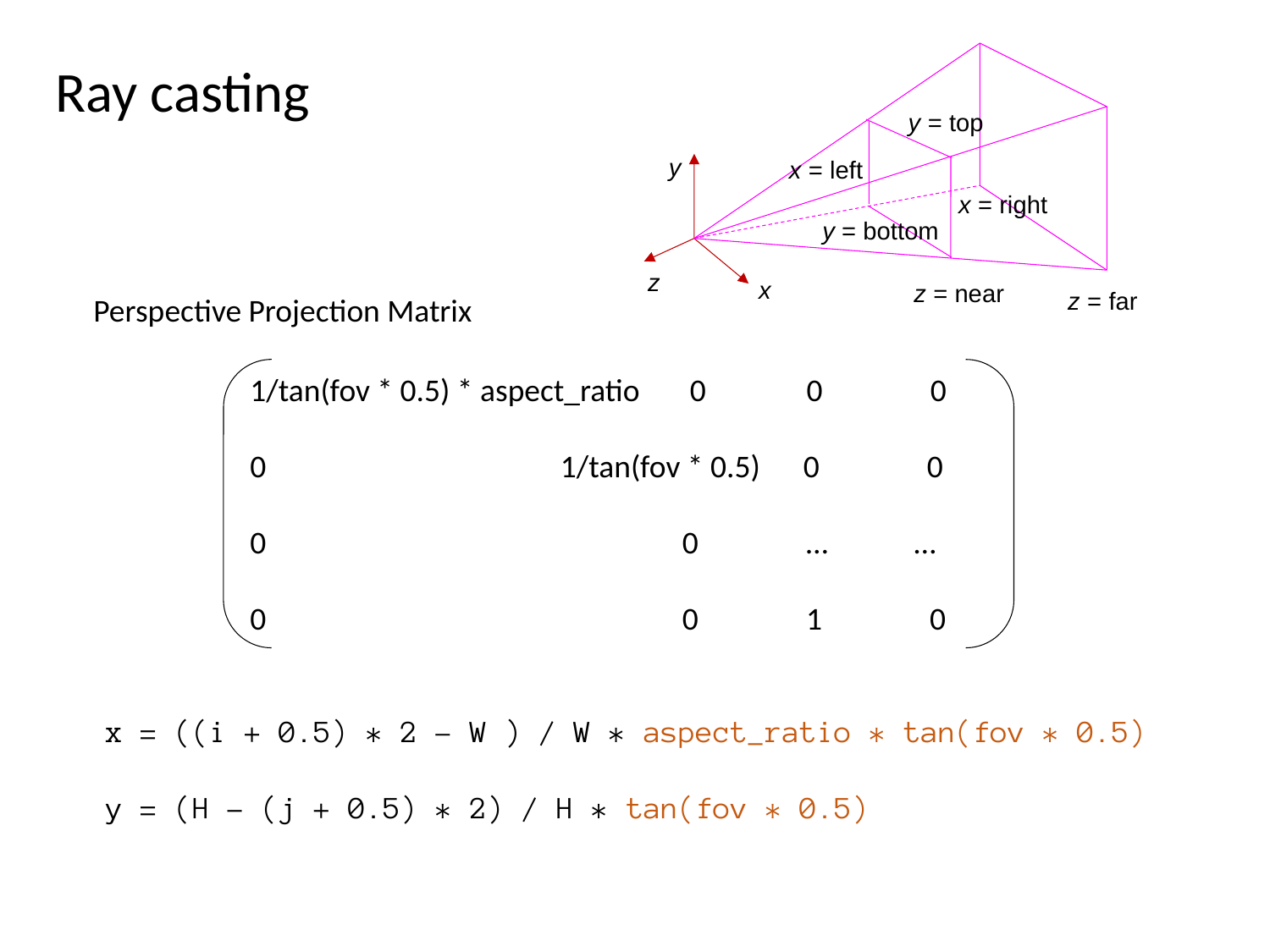

y = top

y
x = left

x = right

y = bottom

z
x
z = near
z = far
Ray casting
Perspective Projection Matrix
1/tan(fov * 0.5) * aspect_ratio       0              0               0

0                                         1/tan(fov * 0.5)      0               0

0                                                          0               …            …

0                                                          0               1               0
x = ((i + 0.5) * 2 – W ) / W * aspect_ratio * tan(fov * 0.5)

y = (H - (j + 0.5) * 2) / H * tan(fov * 0.5)